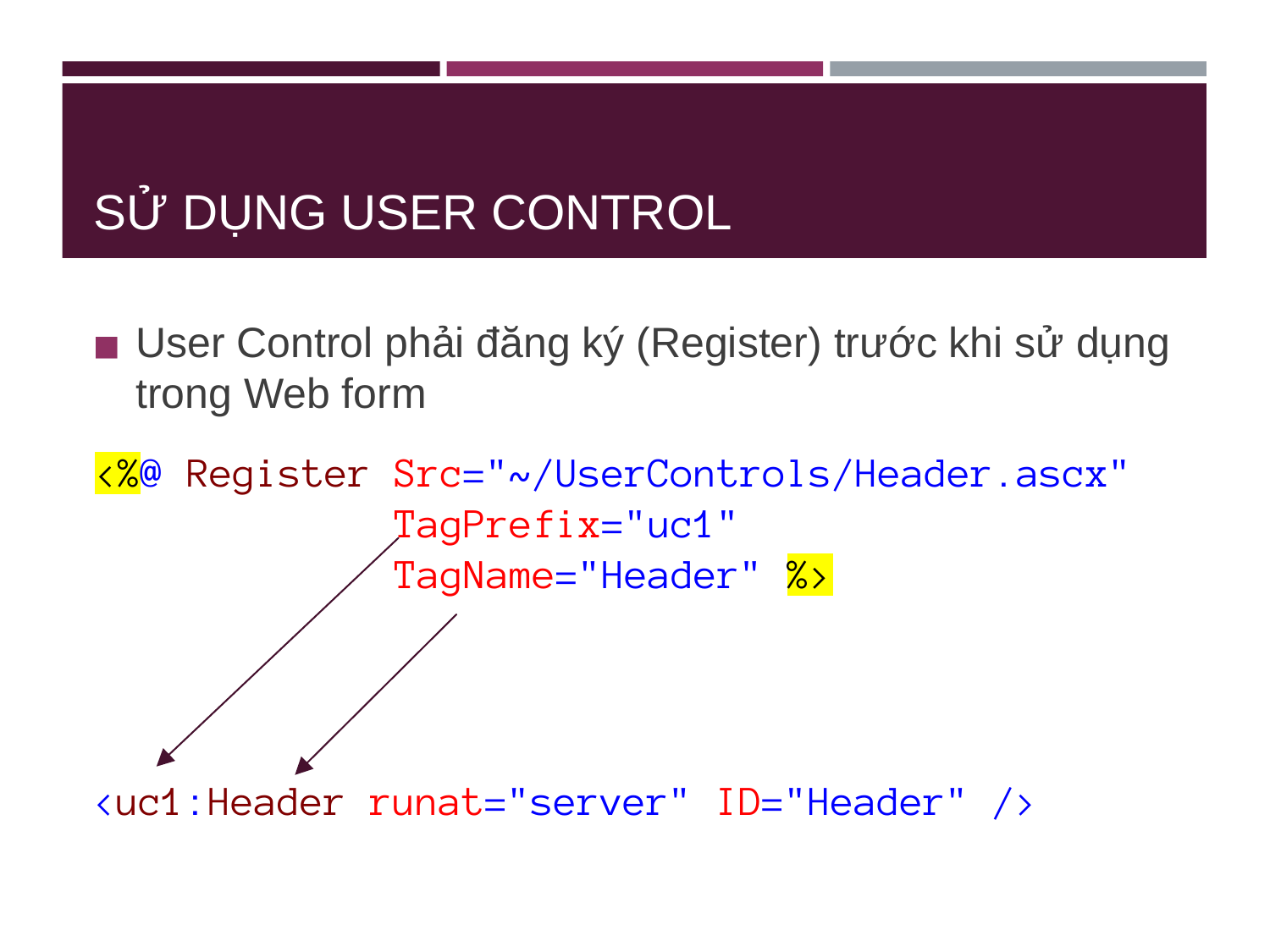

# SỬ DỤNG USER CONTROL
User Control phải đăng ký (Register) trước khi sử dụng trong Web form
<%@ Register Src="~/UserControls/Header.ascx"
             TagPrefix="uc1"
             TagName="Header" %>
<uc1:Header runat="server" ID="Header" />